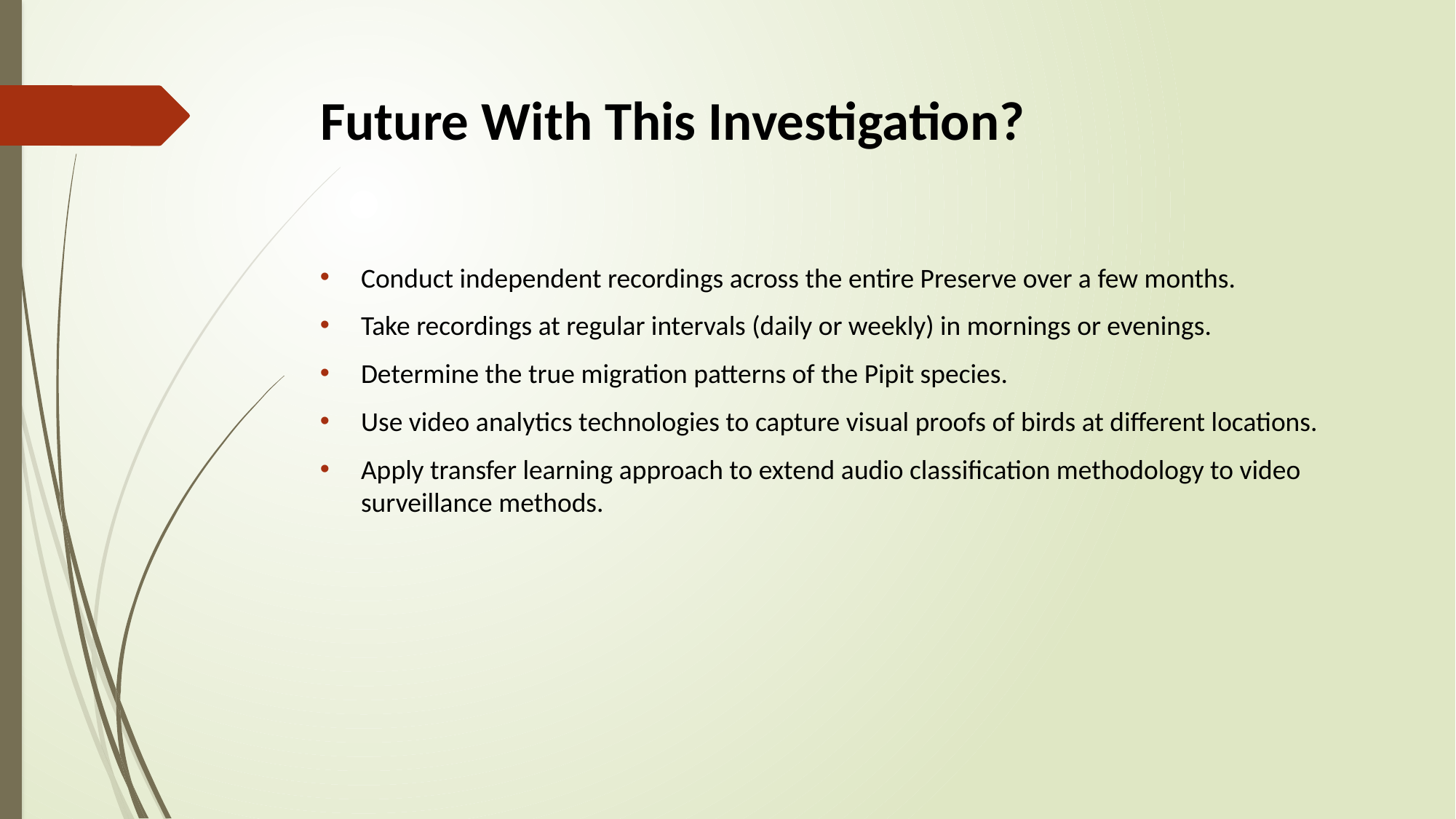

# Future With This Investigation?
Conduct independent recordings across the entire Preserve over a few months.
Take recordings at regular intervals (daily or weekly) in mornings or evenings.
Determine the true migration patterns of the Pipit species.
Use video analytics technologies to capture visual proofs of birds at different locations.
Apply transfer learning approach to extend audio classification methodology to video surveillance methods.